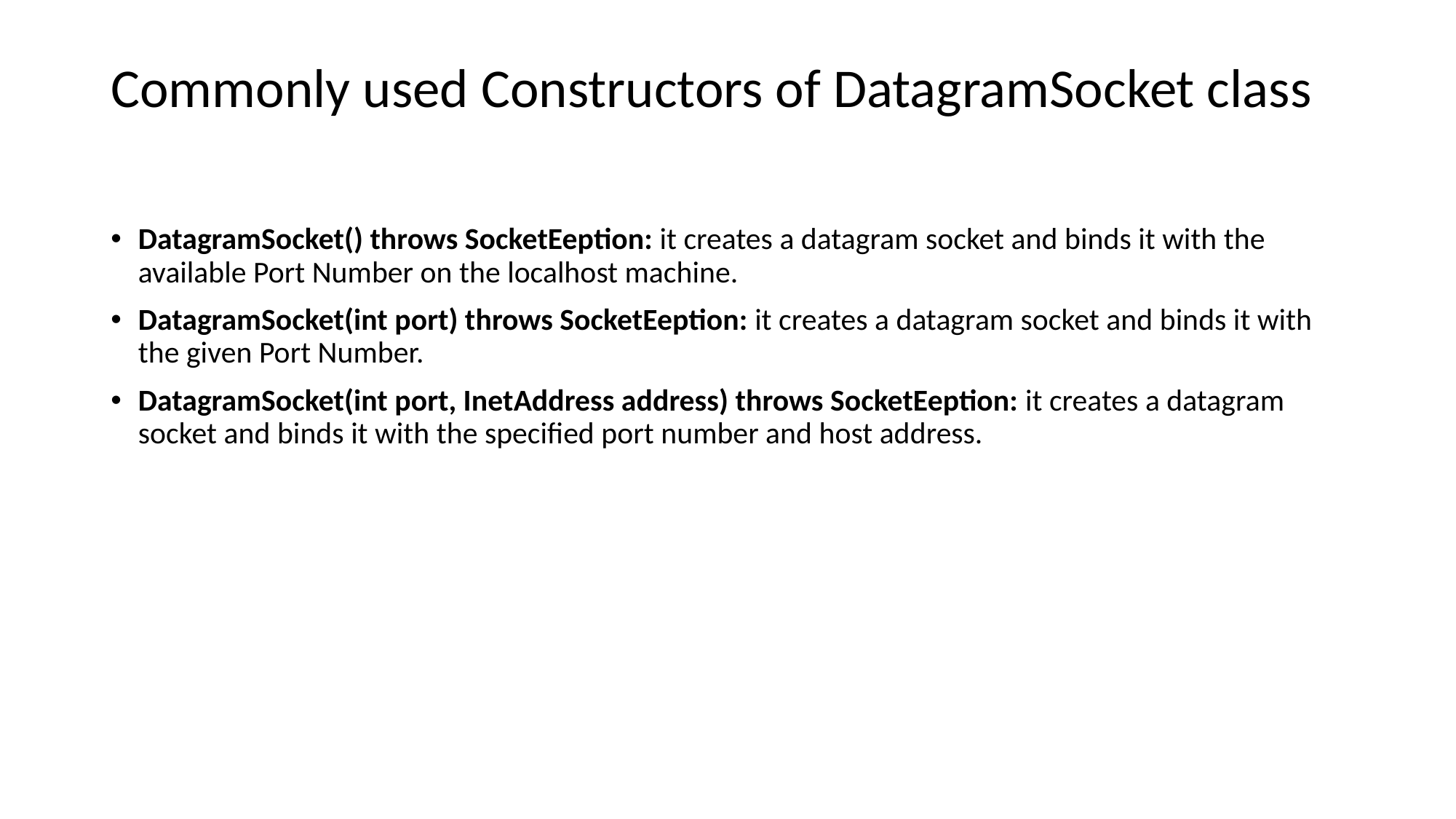

# Commonly used Constructors of DatagramSocket class
DatagramSocket() throws SocketEeption: it creates a datagram socket and binds it with the available Port Number on the localhost machine.
DatagramSocket(int port) throws SocketEeption: it creates a datagram socket and binds it with the given Port Number.
DatagramSocket(int port, InetAddress address) throws SocketEeption: it creates a datagram socket and binds it with the specified port number and host address.